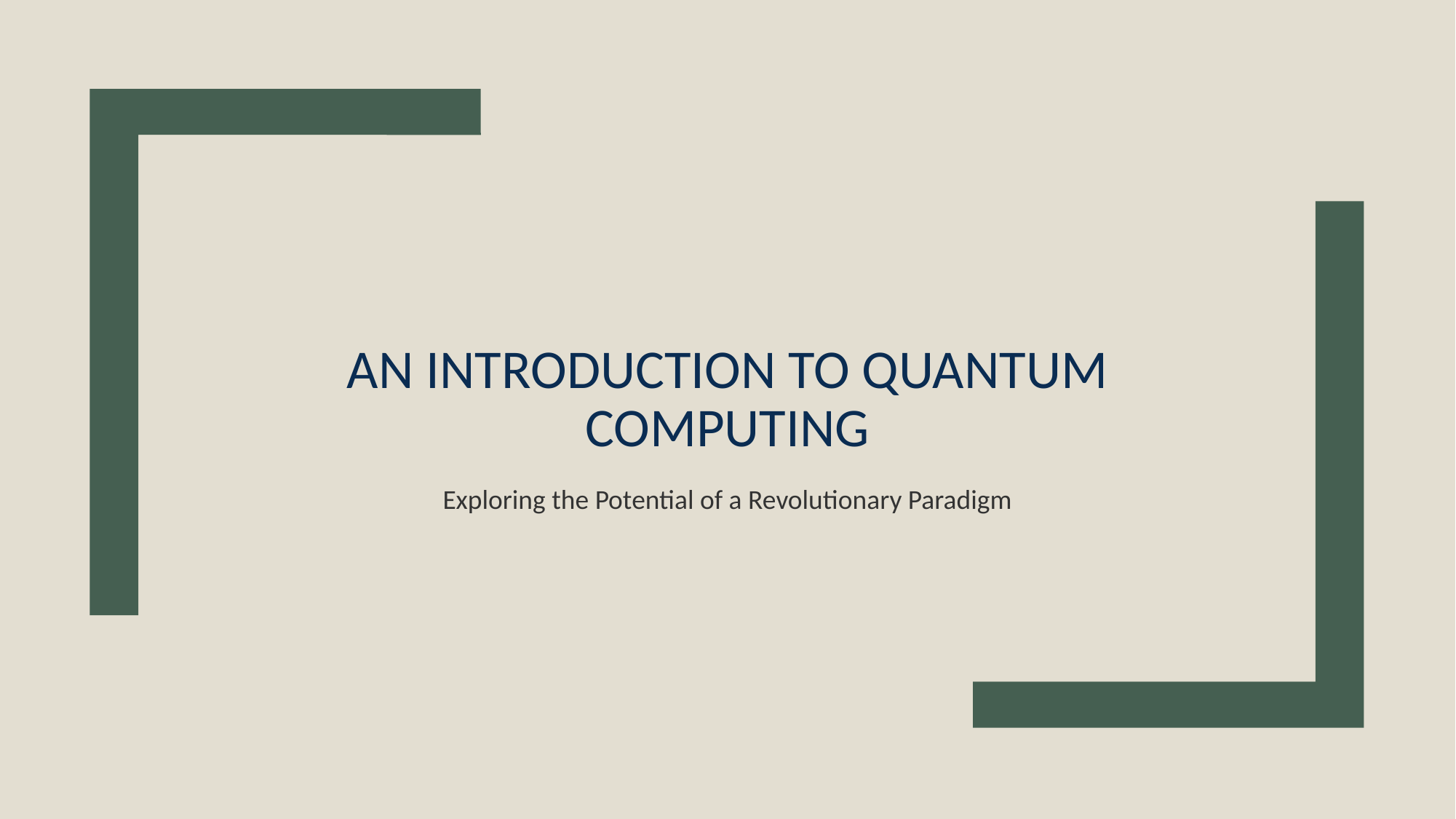

# An Introduction to Quantum Computing
Exploring the Potential of a Revolutionary Paradigm